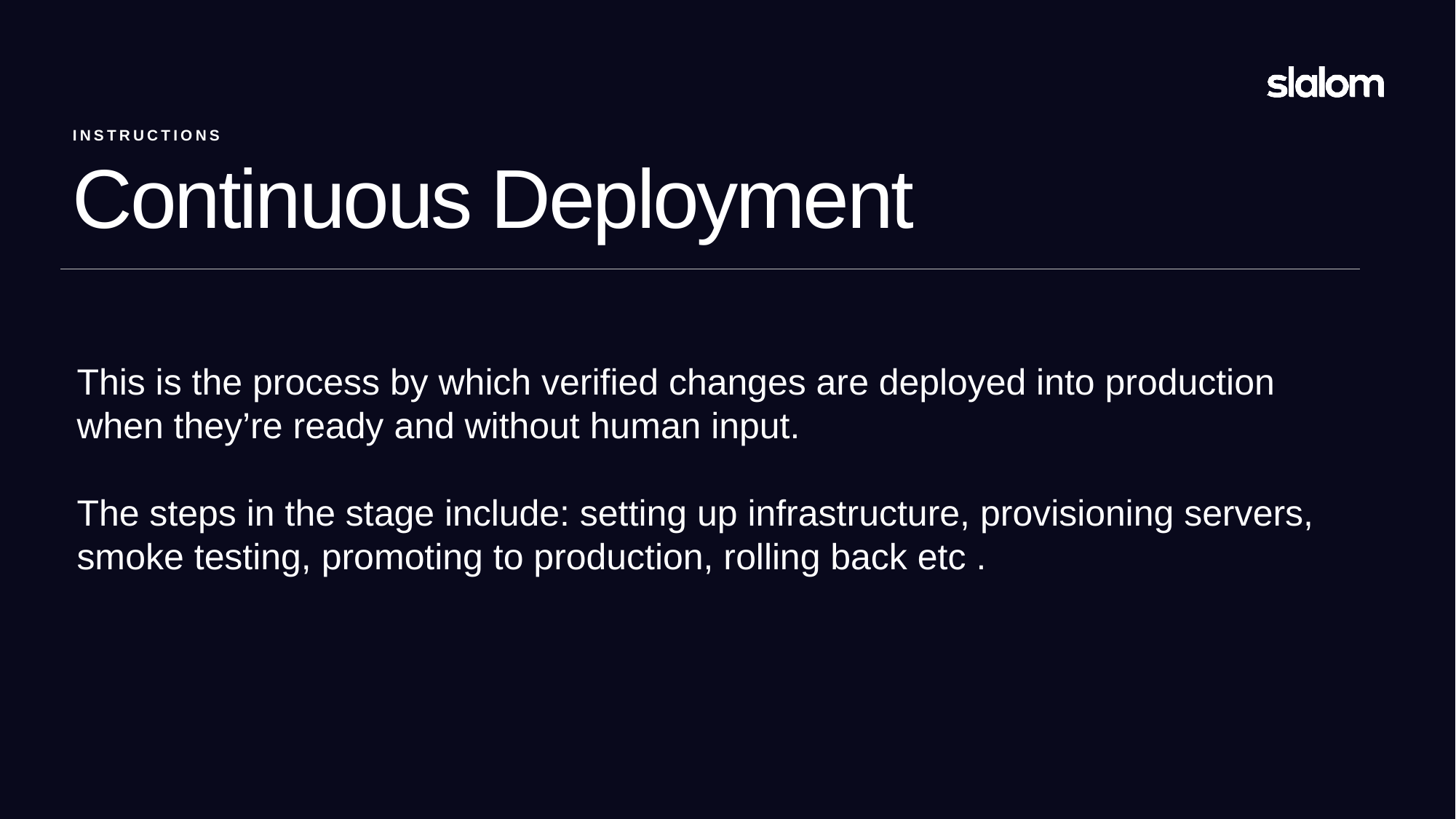

INSTRUCTIONS
Continuous Deployment
This is the process by which verified changes are deployed into production when they’re ready and without human input.

The steps in the stage include: setting up infrastructure, provisioning servers, smoke testing, promoting to production, rolling back etc .